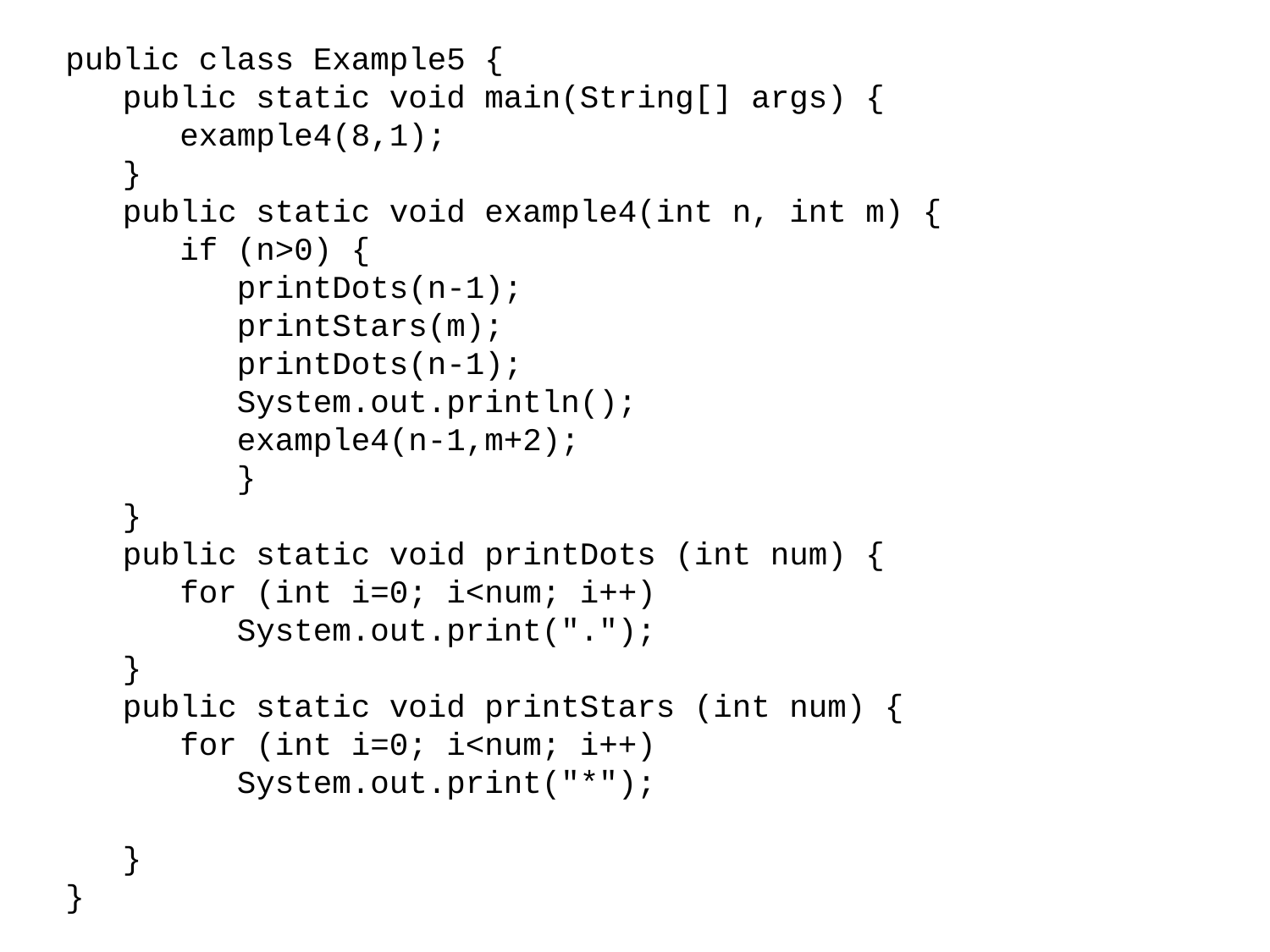

public class Example5 {
   public static void main(String[] args) {
      example4(8,1);
   }
   public static void example4(int n, int m) {
      if (n>0) {
         printDots(n-1);
         printStars(m);
         printDots(n-1);
         System.out.println();
         example4(n-1,m+2);
         }
   }
   public static void printDots (int num) {
      for (int i=0; i<num; i++)
         System.out.print(".");
   }
   public static void printStars (int num) {
      for (int i=0; i<num; i++)
         System.out.print("*");

   }
}